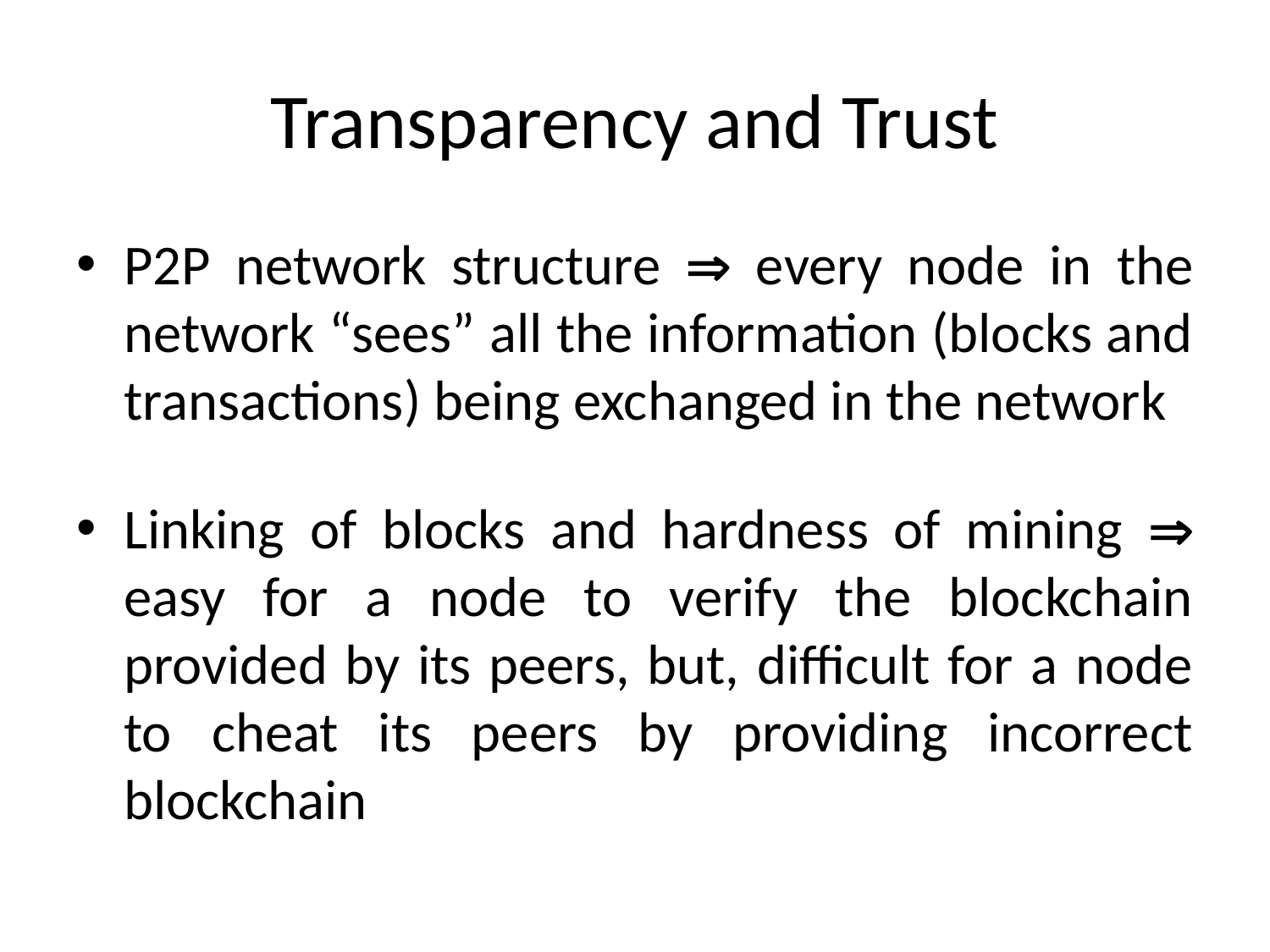

# Transparency and Trust
P2P network structure ⇒ every node in the network “sees” all the information (blocks and transactions) being exchanged in the network

Linking of blocks and hardness of mining ⇒ easy for a node to verify the blockchain provided by its peers, but, difficult for a node to cheat its peers by providing incorrect blockchain